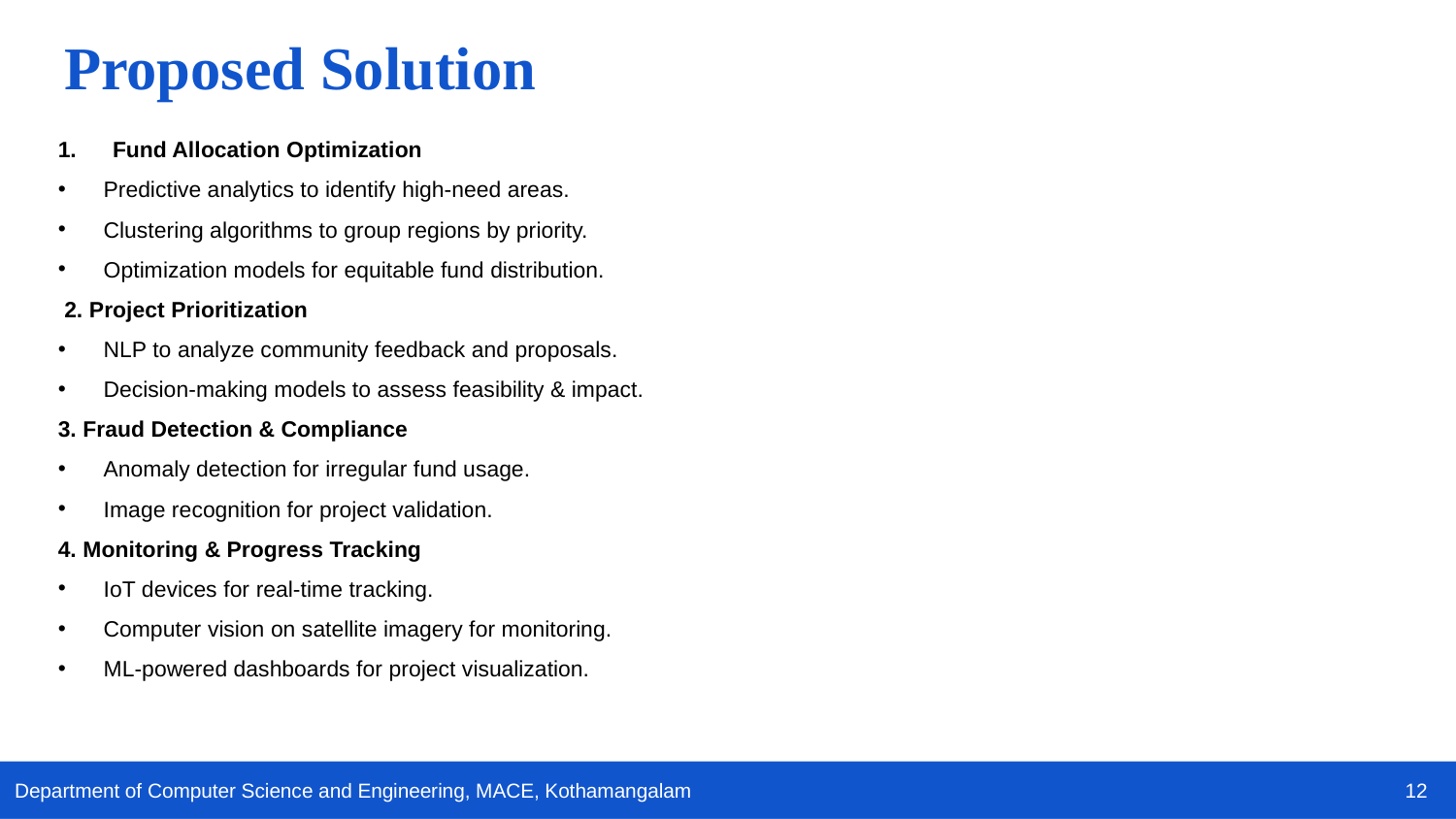

Proposed Solution
Fund Allocation Optimization
Predictive analytics to identify high-need areas.
Clustering algorithms to group regions by priority.
Optimization models for equitable fund distribution.
 2. Project Prioritization
NLP to analyze community feedback and proposals.
Decision-making models to assess feasibility & impact.
3. Fraud Detection & Compliance
Anomaly detection for irregular fund usage.
Image recognition for project validation.
4. Monitoring & Progress Tracking
IoT devices for real-time tracking.
Computer vision on satellite imagery for monitoring.
ML-powered dashboards for project visualization.

12